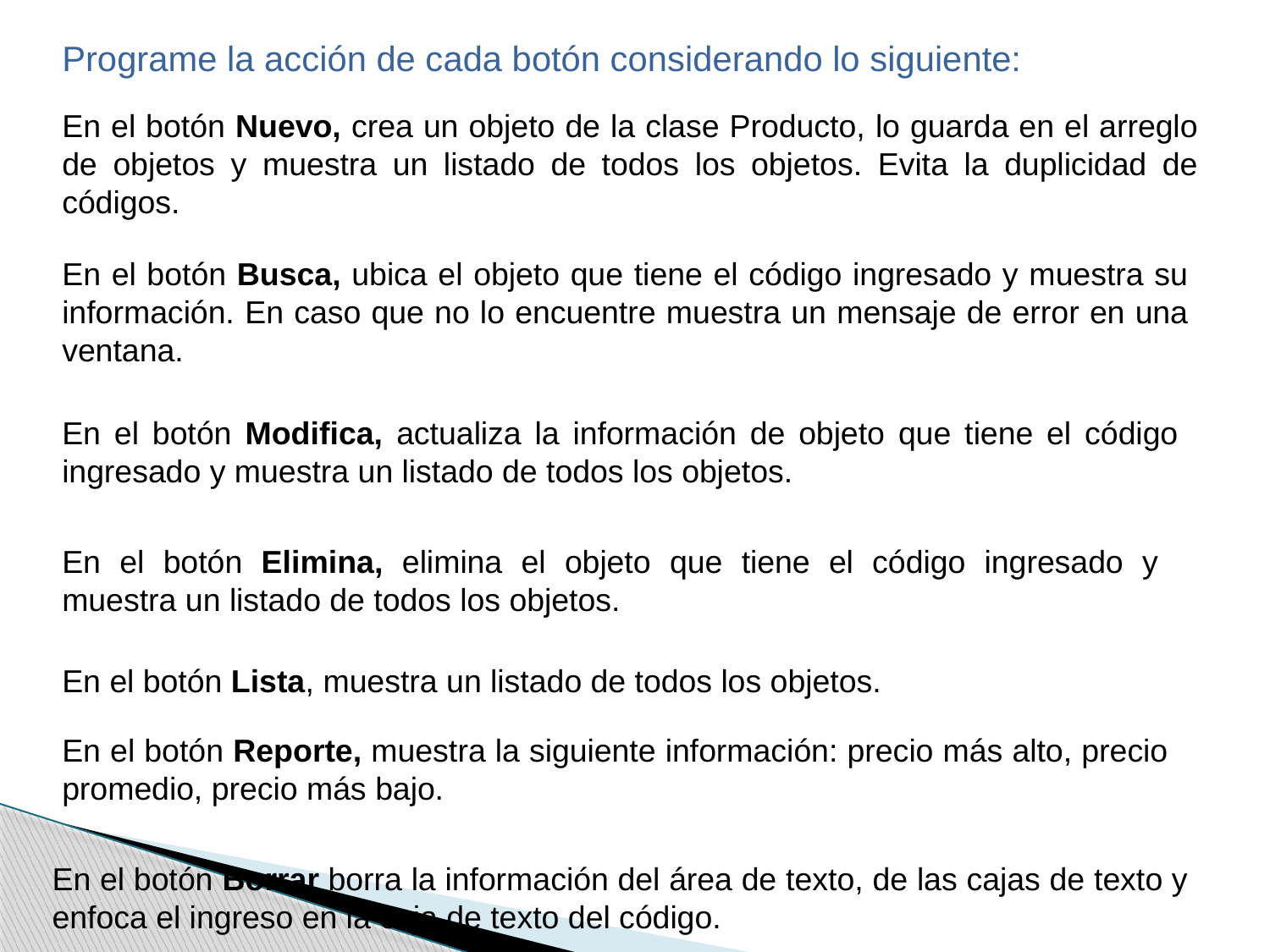

Programe la acción de cada botón considerando lo siguiente:
En el botón Nuevo, crea un objeto de la clase Producto, lo guarda en el arreglo de objetos y muestra un listado de todos los objetos. Evita la duplicidad de códigos.
En el botón Busca, ubica el objeto que tiene el código ingresado y muestra su información. En caso que no lo encuentre muestra un mensaje de error en una ventana.
En el botón Modifica, actualiza la información de objeto que tiene el código ingresado y muestra un listado de todos los objetos.
En el botón Elimina, elimina el objeto que tiene el código ingresado y muestra un listado de todos los objetos.
En el botón Lista, muestra un listado de todos los objetos.
En el botón Reporte, muestra la siguiente información: precio más alto, precio promedio, precio más bajo.
En el botón Borrar borra la información del área de texto, de las cajas de texto y enfoca el ingreso en la caja de texto del código.